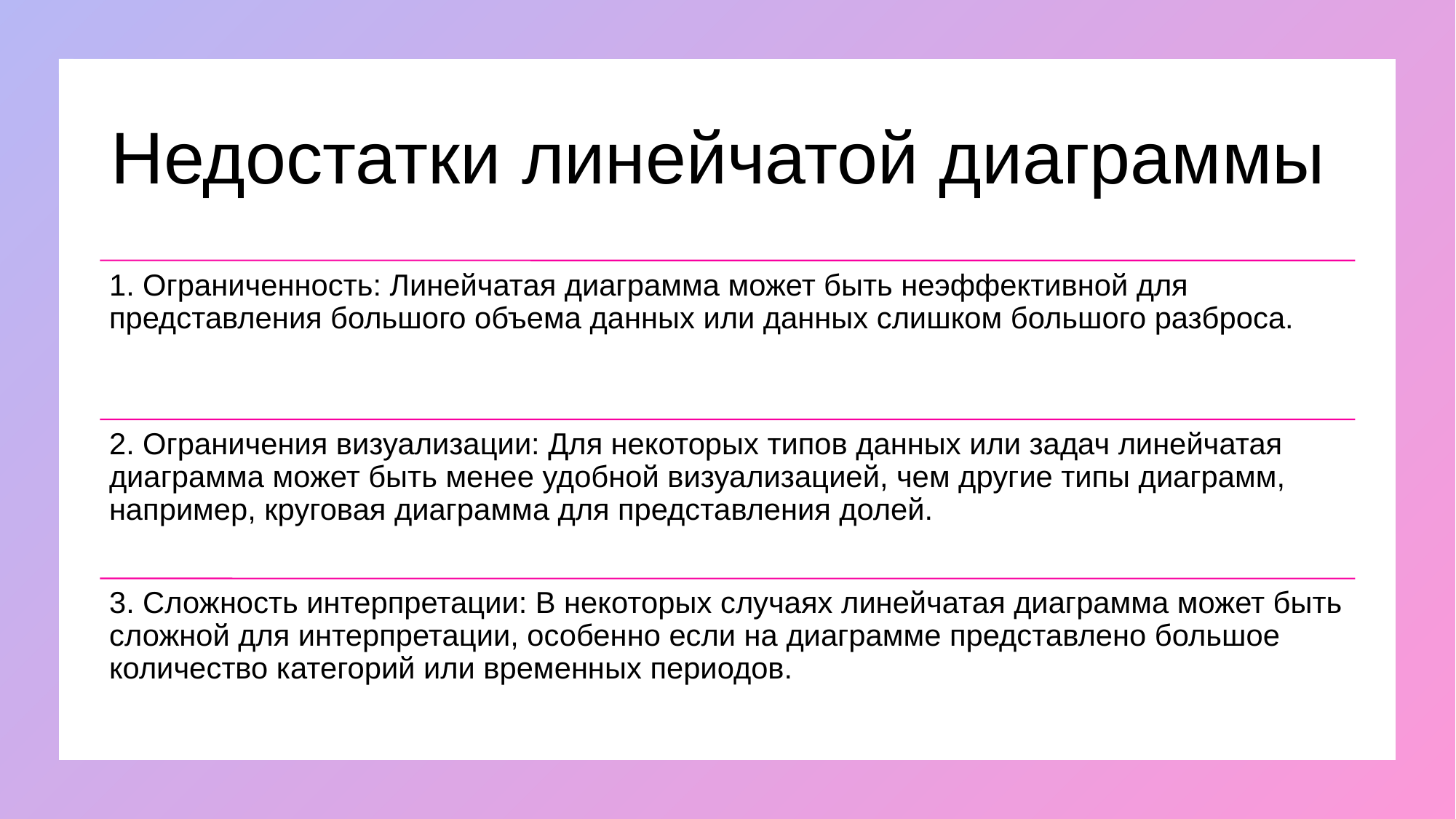

# Недостатки линейчатой диаграммы
1. Ограниченность: Линейчатая диаграмма может быть неэффективной для представления большого объема данных или данных слишком большого разброса.
2. Ограничения визуализации: Для некоторых типов данных или задач линейчатая диаграмма может быть менее удобной визуализацией, чем другие типы диаграмм, например, круговая диаграмма для представления долей.
3. Сложность интерпретации: В некоторых случаях линейчатая диаграмма может быть сложной для интерпретации, особенно если на диаграмме представлено большое количество категорий или временных периодов.